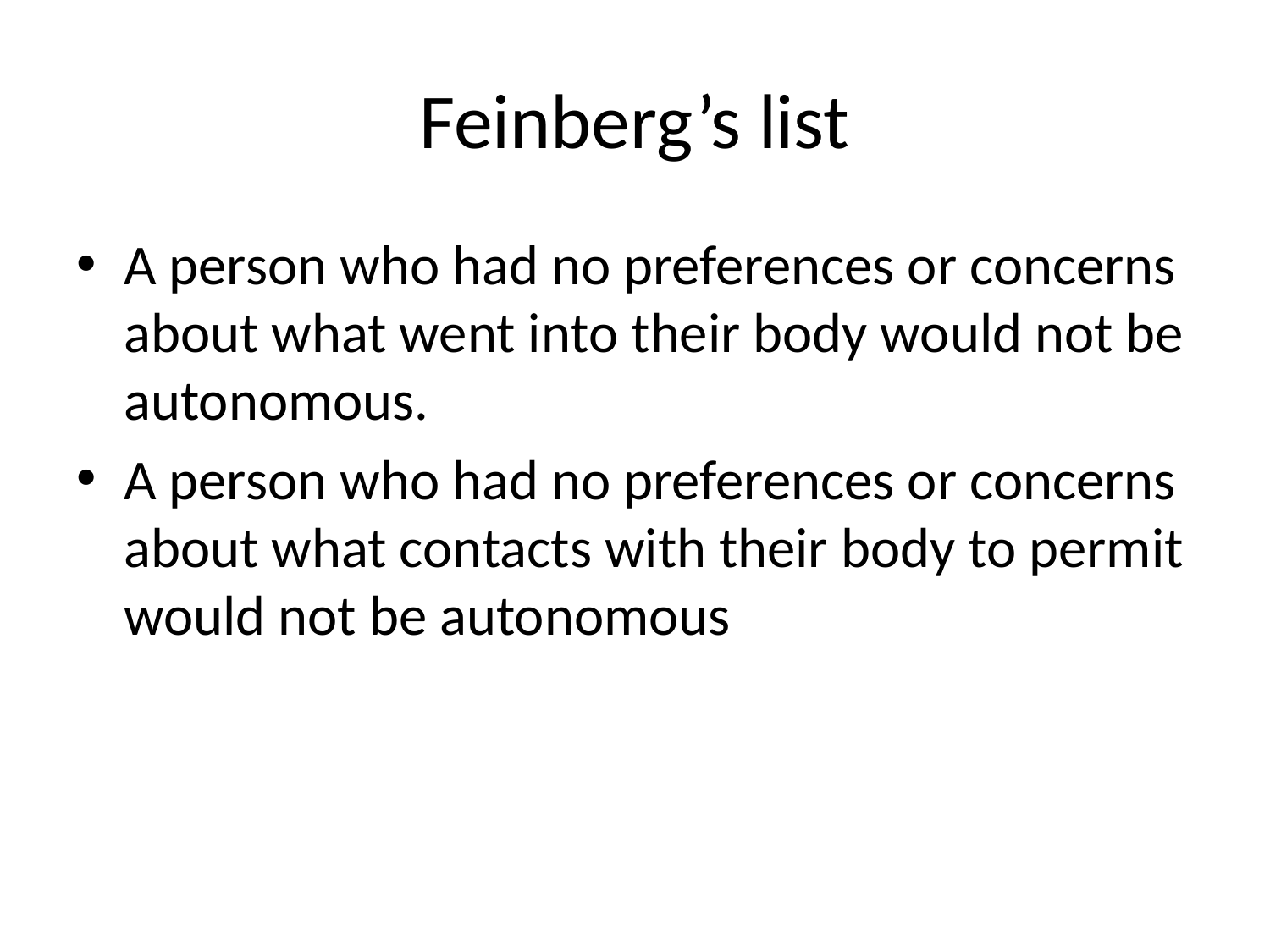

# Feinberg’s list
A person who had no preferences or concerns about what went into their body would not be autonomous.
A person who had no preferences or concerns about what contacts with their body to permit would not be autonomous